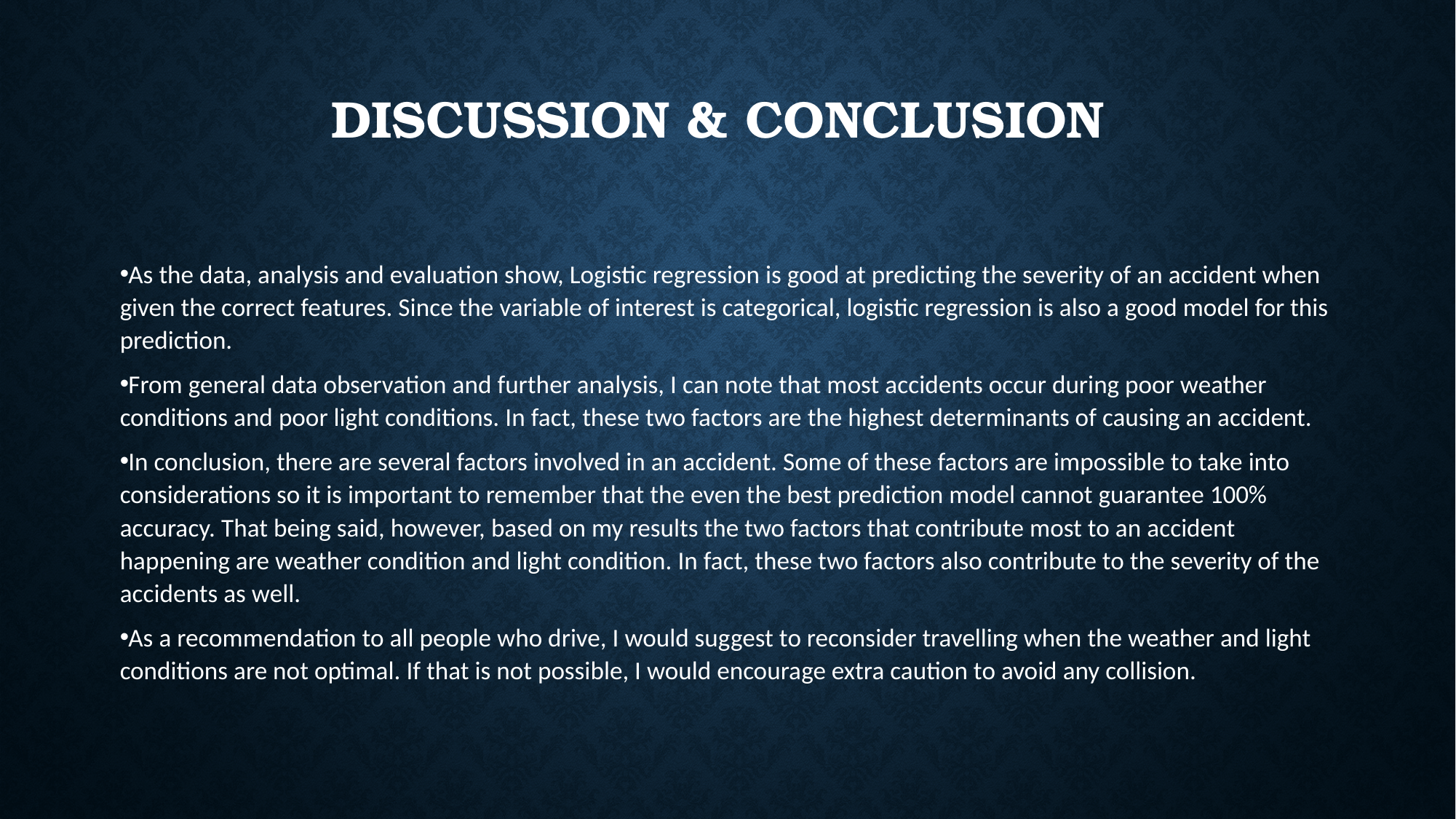

# Discussion & Conclusion
As the data, analysis and evaluation show, Logistic regression is good at predicting the severity of an accident when given the correct features. Since the variable of interest is categorical, logistic regression is also a good model for this prediction.
From general data observation and further analysis, I can note that most accidents occur during poor weather conditions and poor light conditions. In fact, these two factors are the highest determinants of causing an accident.
In conclusion, there are several factors involved in an accident. Some of these factors are impossible to take into considerations so it is important to remember that the even the best prediction model cannot guarantee 100% accuracy. That being said, however, based on my results the two factors that contribute most to an accident happening are weather condition and light condition. In fact, these two factors also contribute to the severity of the accidents as well.
As a recommendation to all people who drive, I would suggest to reconsider travelling when the weather and light conditions are not optimal. If that is not possible, I would encourage extra caution to avoid any collision.